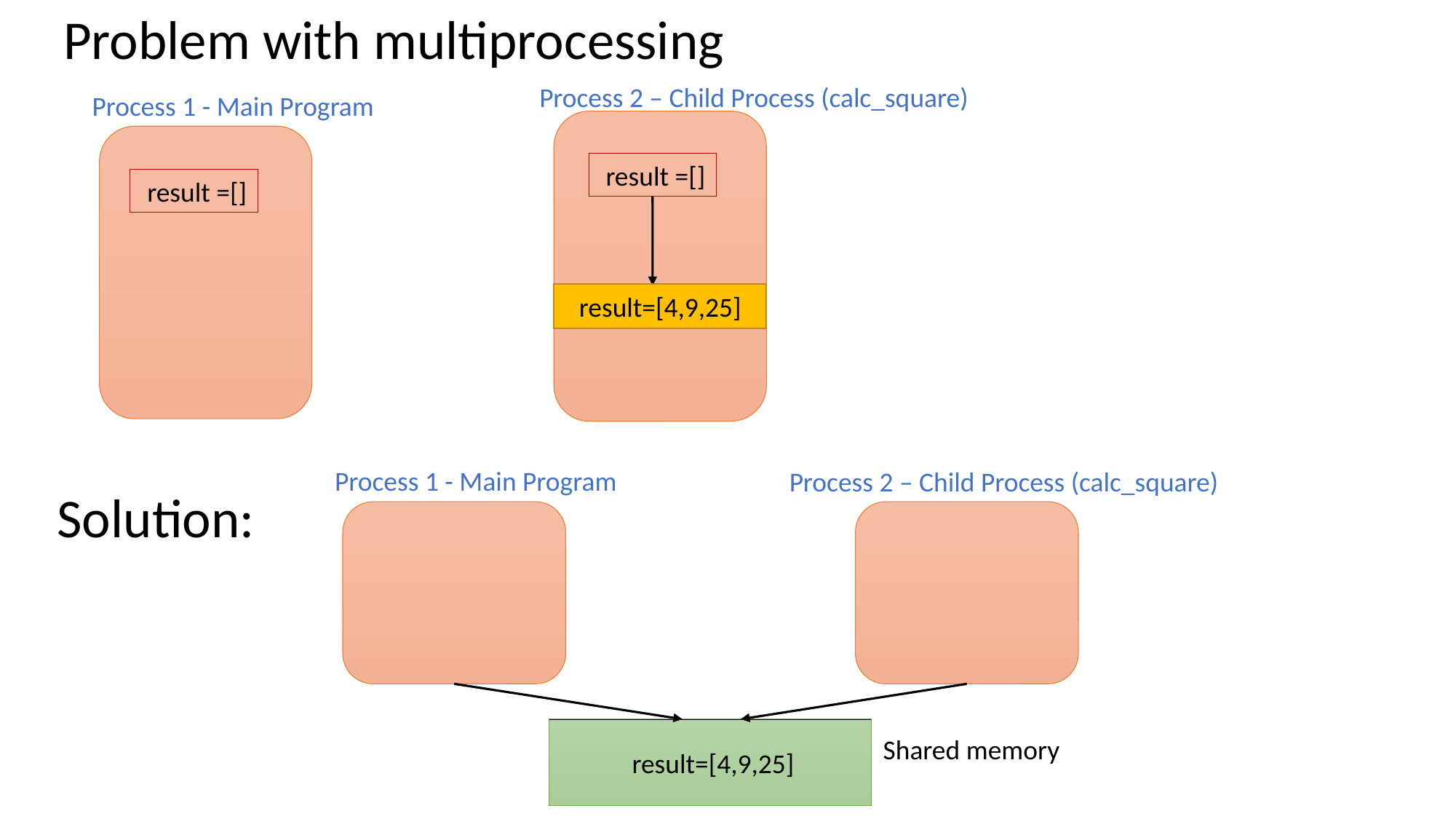

# Problem with multiprocessing
Process 2 – Child Process (calc_square)
Process 1 - Main Program

 result =[]
 result =[]
result=[4,9,25]
Process 1 - Main Program
Process 2 – Child Process (calc_square)
Solution:

 result=[4,9,25]
Shared memory